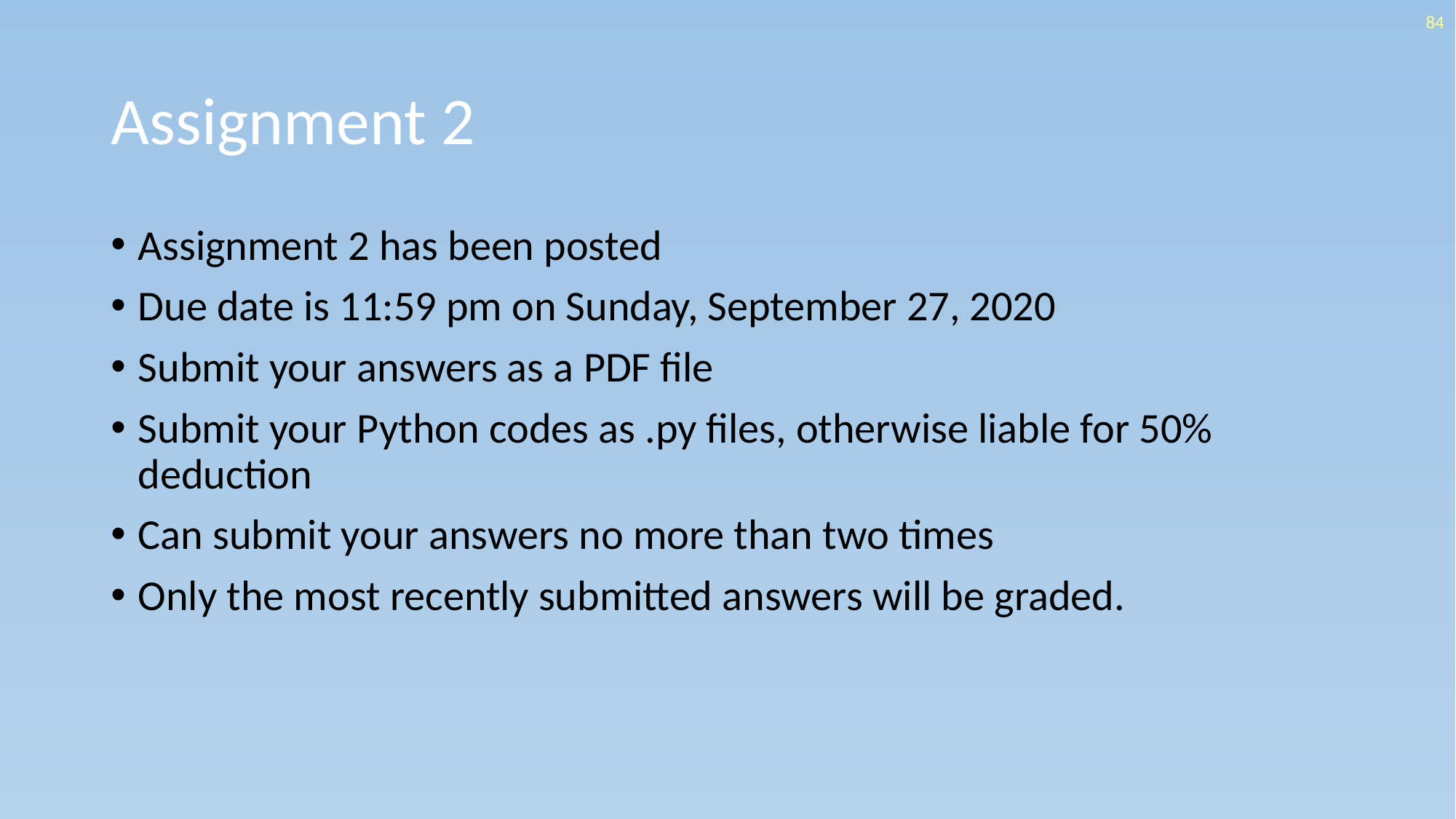

84
# Assignment 2
Assignment 2 has been posted
Due date is 11:59 pm on Sunday, September 27, 2020
Submit your answers as a PDF file
Submit your Python codes as .py files, otherwise liable for 50% deduction
Can submit your answers no more than two times
Only the most recently submitted answers will be graded.